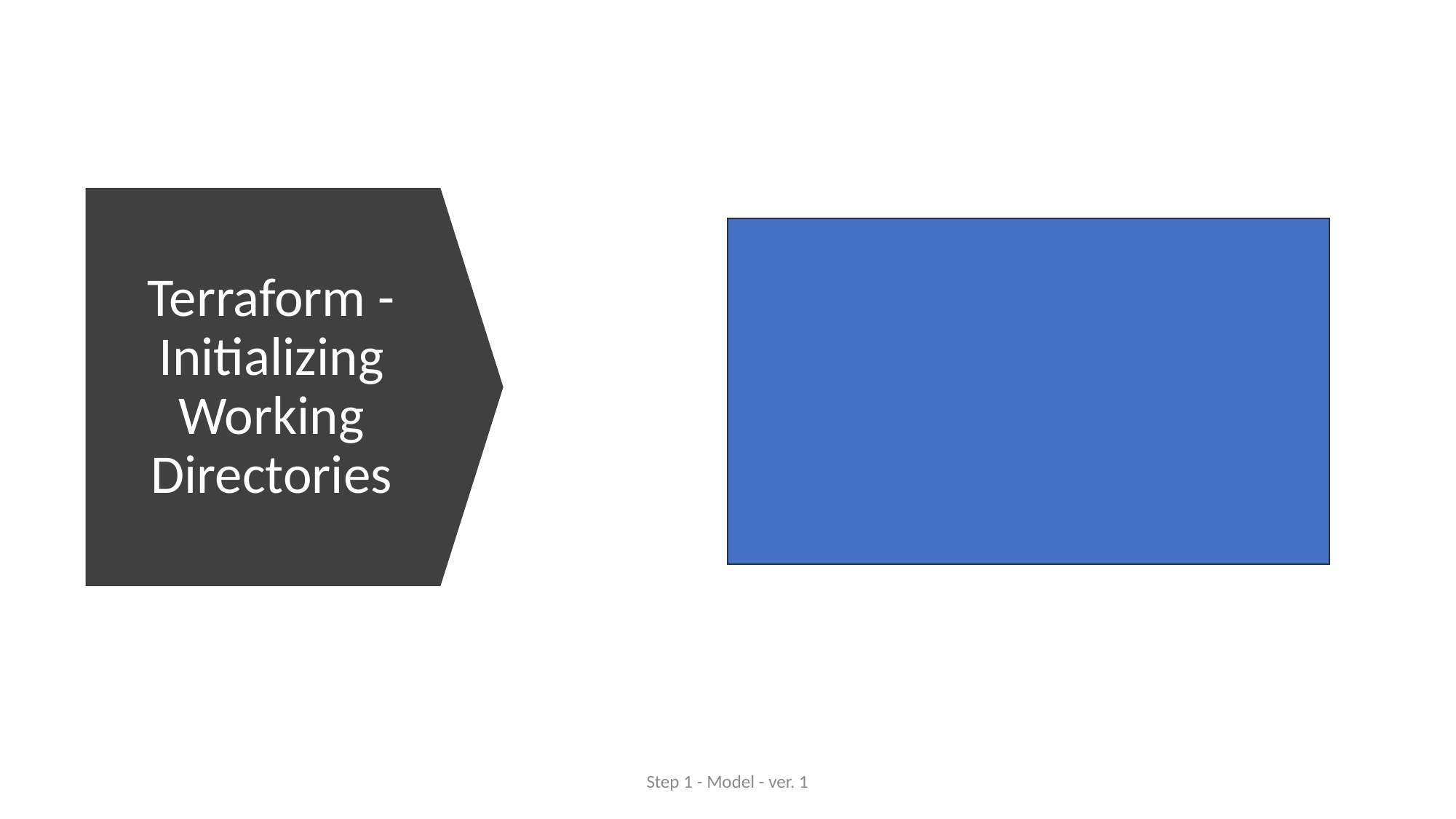

# Terraform - Initializing Working Directories
Step 1 - Model - ver. 1